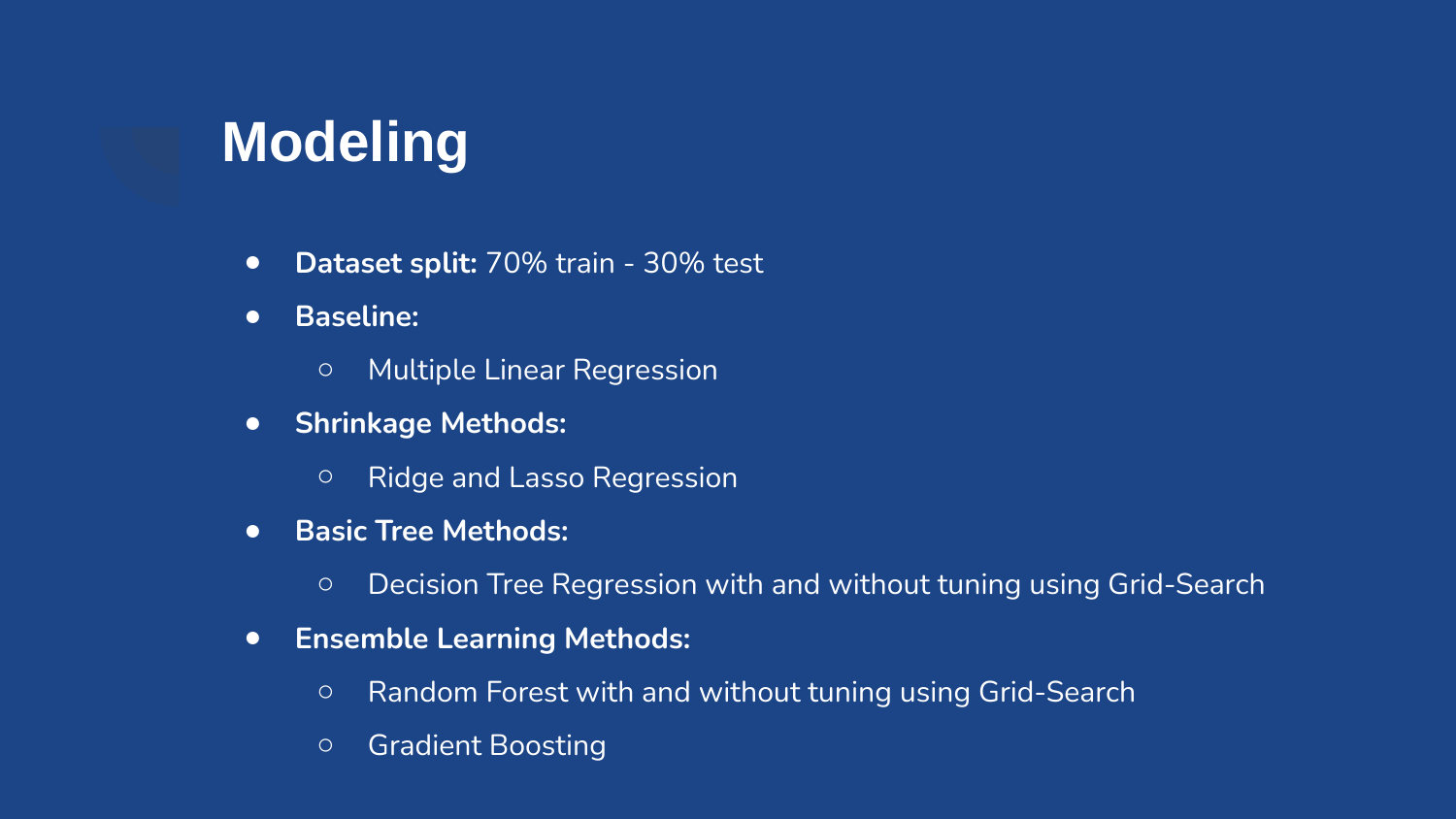

# Modeling
Dataset split: 70% train - 30% test
Baseline:
Multiple Linear Regression
Shrinkage Methods:
Ridge and Lasso Regression
Basic Tree Methods:
Decision Tree Regression with and without tuning using Grid-Search
Ensemble Learning Methods:
Random Forest with and without tuning using Grid-Search
Gradient Boosting